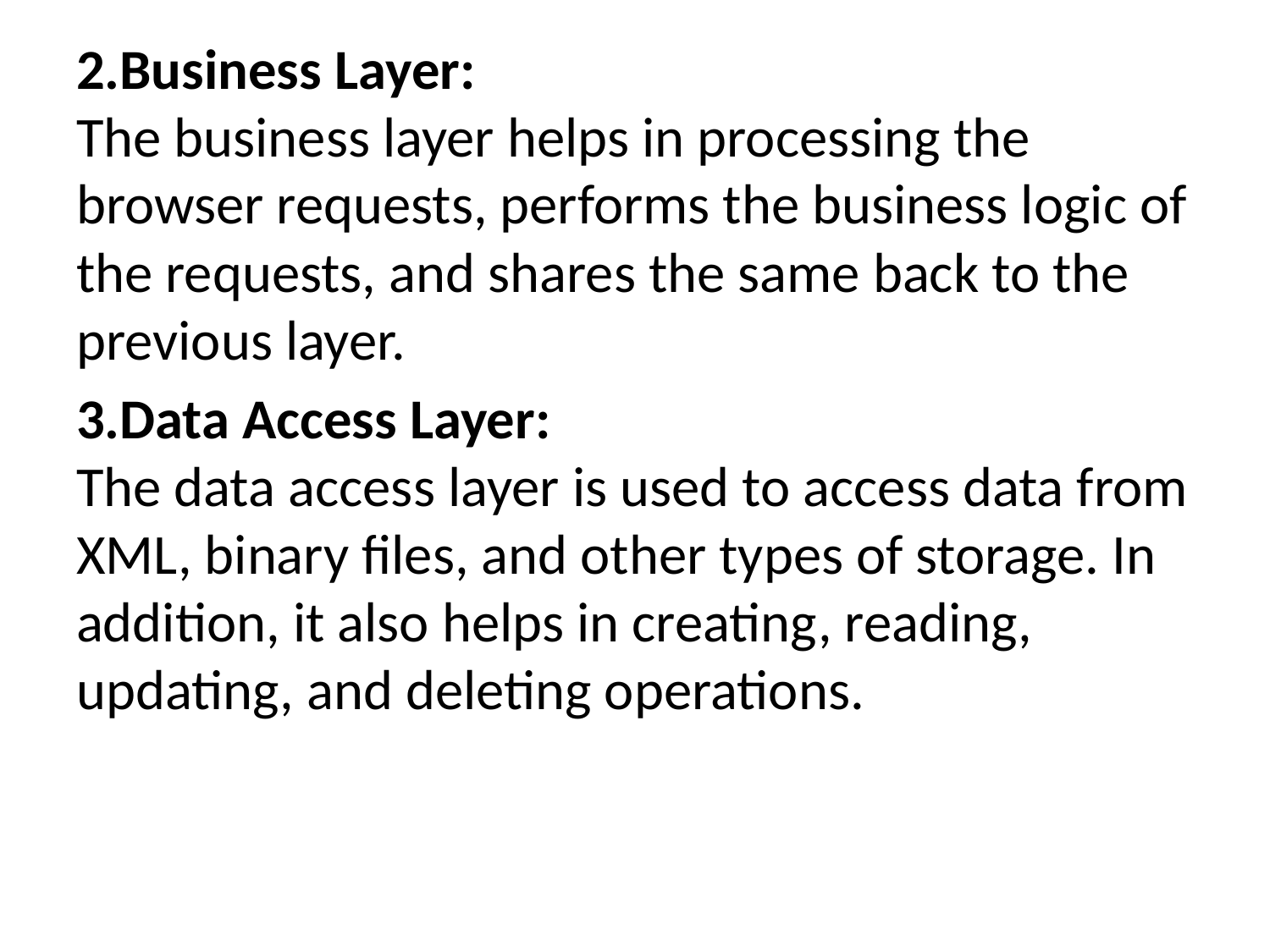

2.Business Layer:
The business layer helps in processing the browser requests, performs the business logic of the requests, and shares the same back to the previous layer.
3.Data Access Layer:
The data access layer is used to access data from XML, binary files, and other types of storage. In addition, it also helps in creating, reading, updating, and deleting operations.